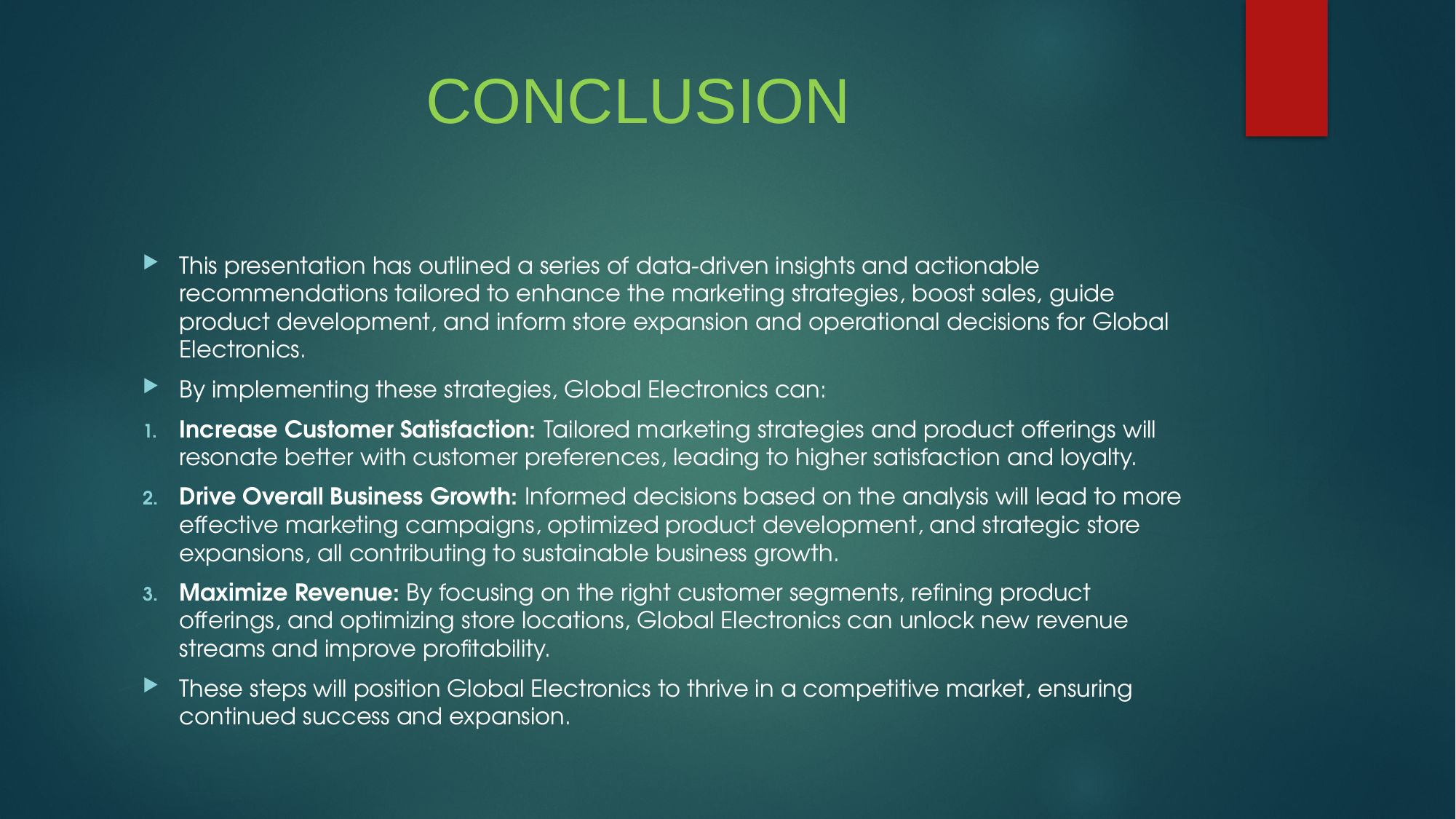

# CONCLUSION
This presentation has outlined a series of data-driven insights and actionable recommendations tailored to enhance the marketing strategies, boost sales, guide product development, and inform store expansion and operational decisions for Global Electronics.
By implementing these strategies, Global Electronics can:
Increase Customer Satisfaction: Tailored marketing strategies and product offerings will resonate better with customer preferences, leading to higher satisfaction and loyalty.
Drive Overall Business Growth: Informed decisions based on the analysis will lead to more effective marketing campaigns, optimized product development, and strategic store expansions, all contributing to sustainable business growth.
Maximize Revenue: By focusing on the right customer segments, refining product offerings, and optimizing store locations, Global Electronics can unlock new revenue streams and improve profitability.
These steps will position Global Electronics to thrive in a competitive market, ensuring continued success and expansion.